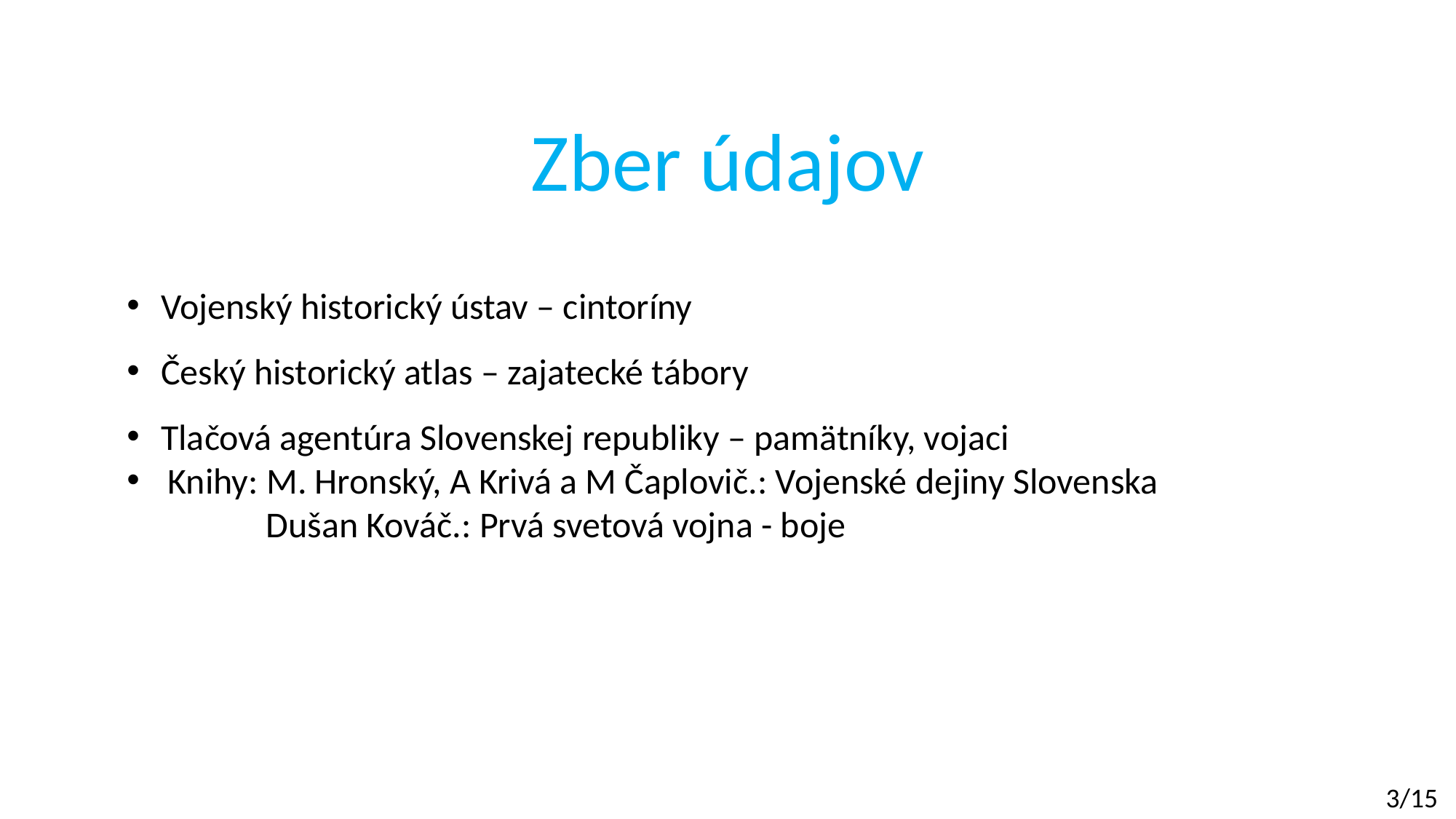

Zber údajov
Vojenský historický ústav – cintoríny
Český historický atlas – zajatecké tábory
Tlačová agentúra Slovenskej republiky – pamätníky, vojaci
Knihy: M. Hronský, A Krivá a M Čaplovič.: Vojenské dejiny Slovenska                   Dušan Kováč.: Prvá svetová vojna - boje

3/15